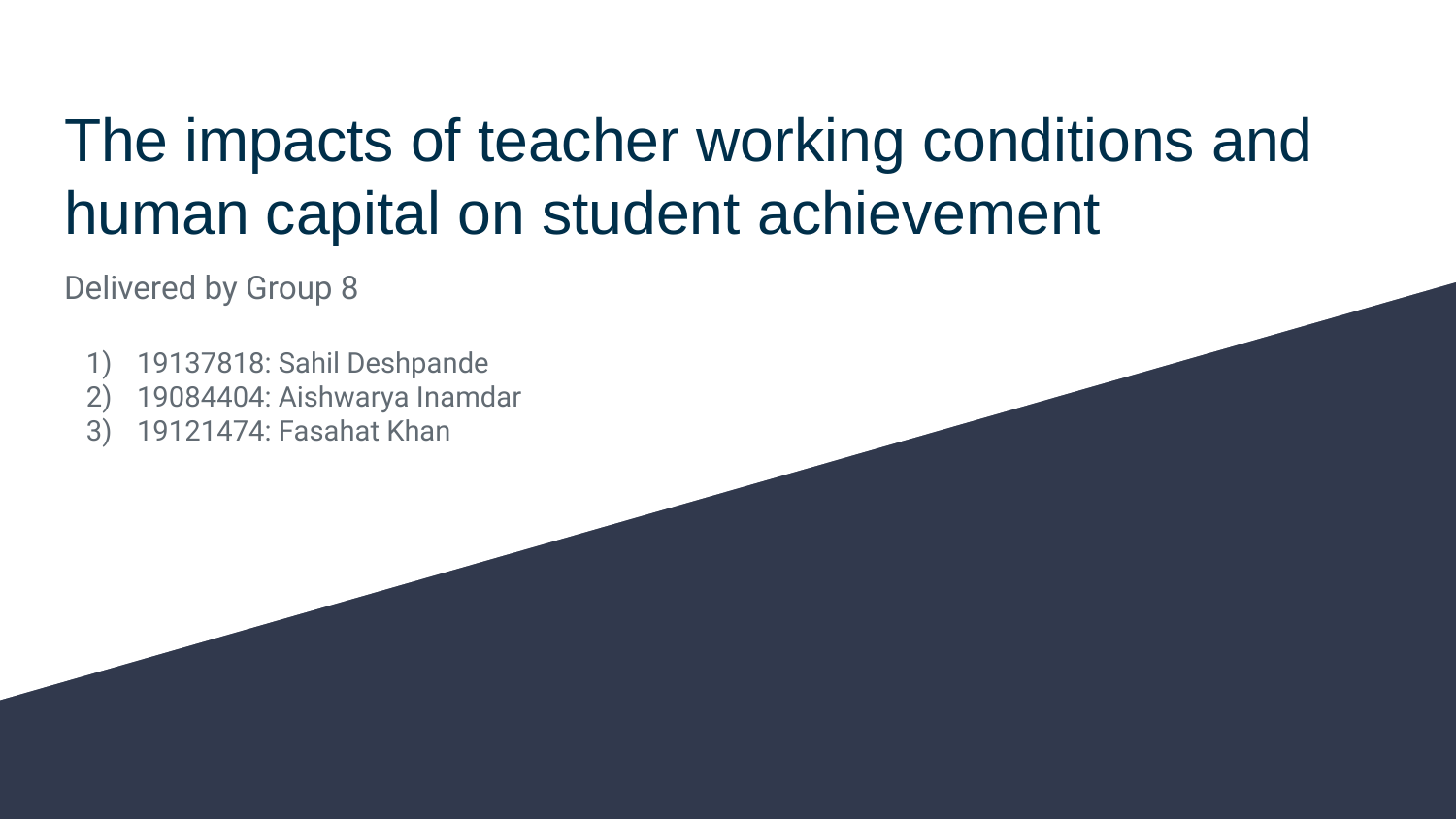

# The impacts of teacher working conditions and human capital on student achievement
Delivered by Group 8

19137818: Sahil Deshpande
19084404: Aishwarya Inamdar
19121474: Fasahat Khan